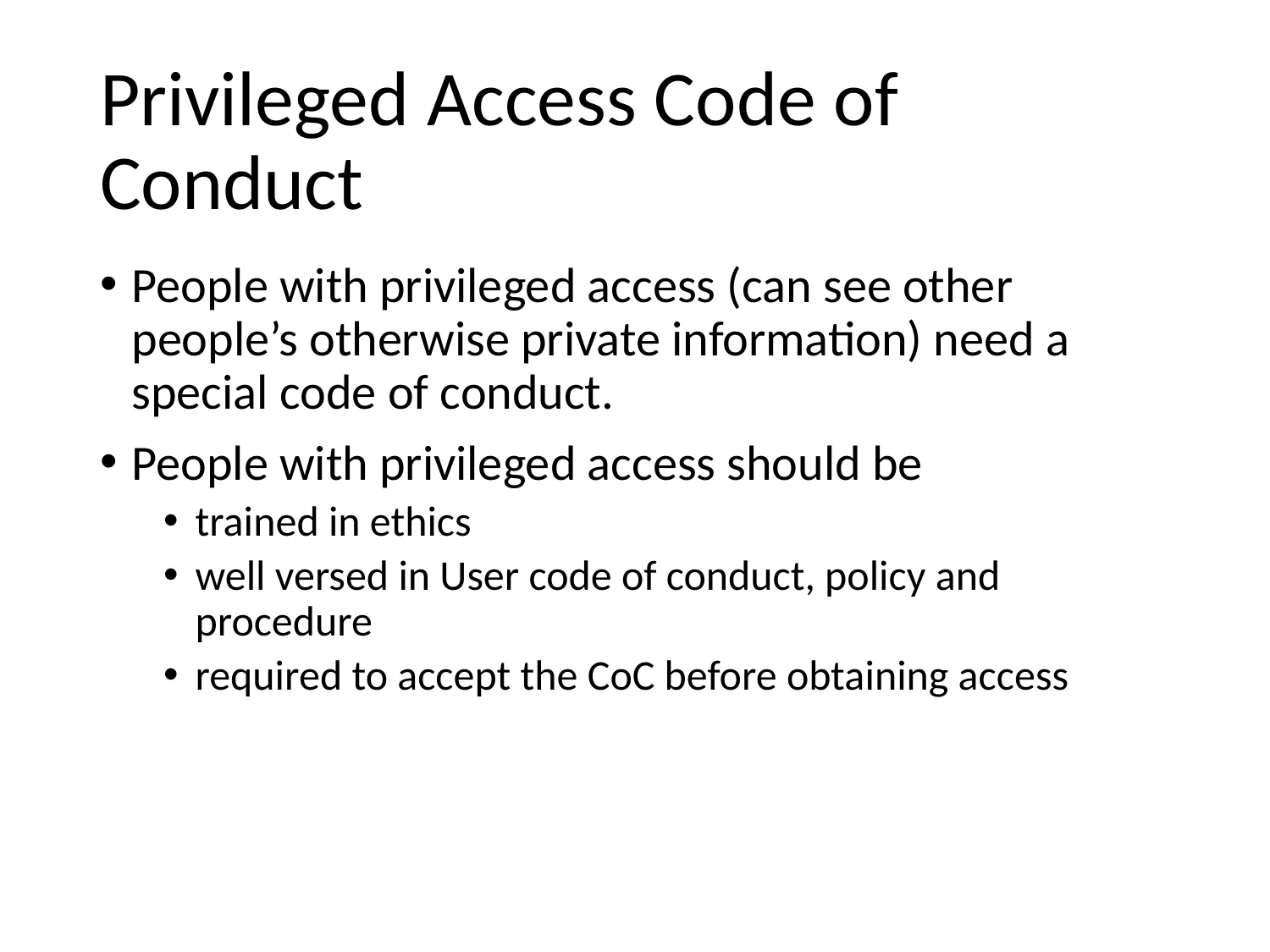

# Privileged Access Code of Conduct
People with privileged access (can see other people’s otherwise private information) need a special code of conduct.
People with privileged access should be
trained in ethics
well versed in User code of conduct, policy and procedure
required to accept the CoC before obtaining access